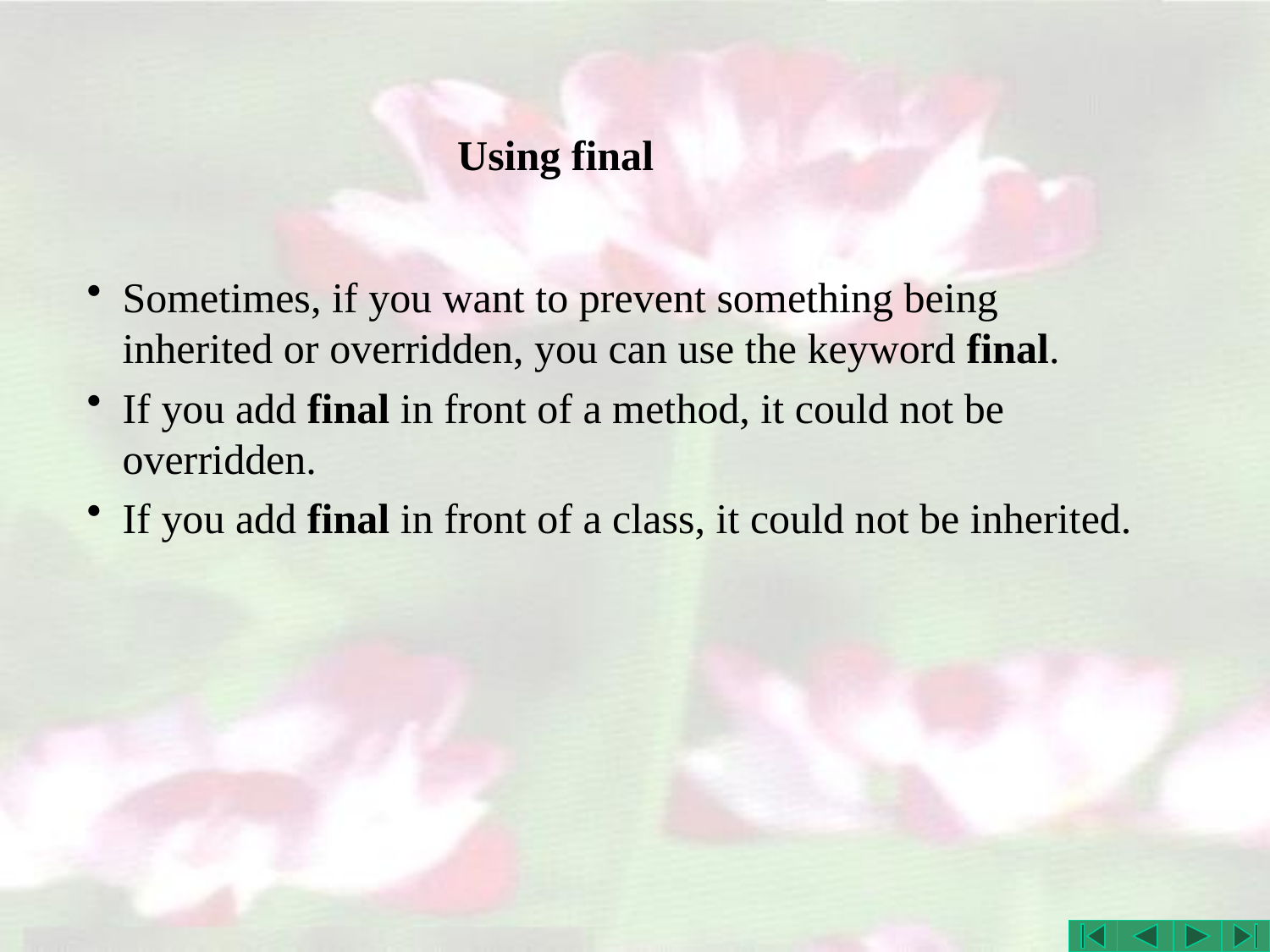

# Using final
Sometimes, if you want to prevent something being inherited or overridden, you can use the keyword final.
If you add final in front of a method, it could not be overridden.
If you add final in front of a class, it could not be inherited.